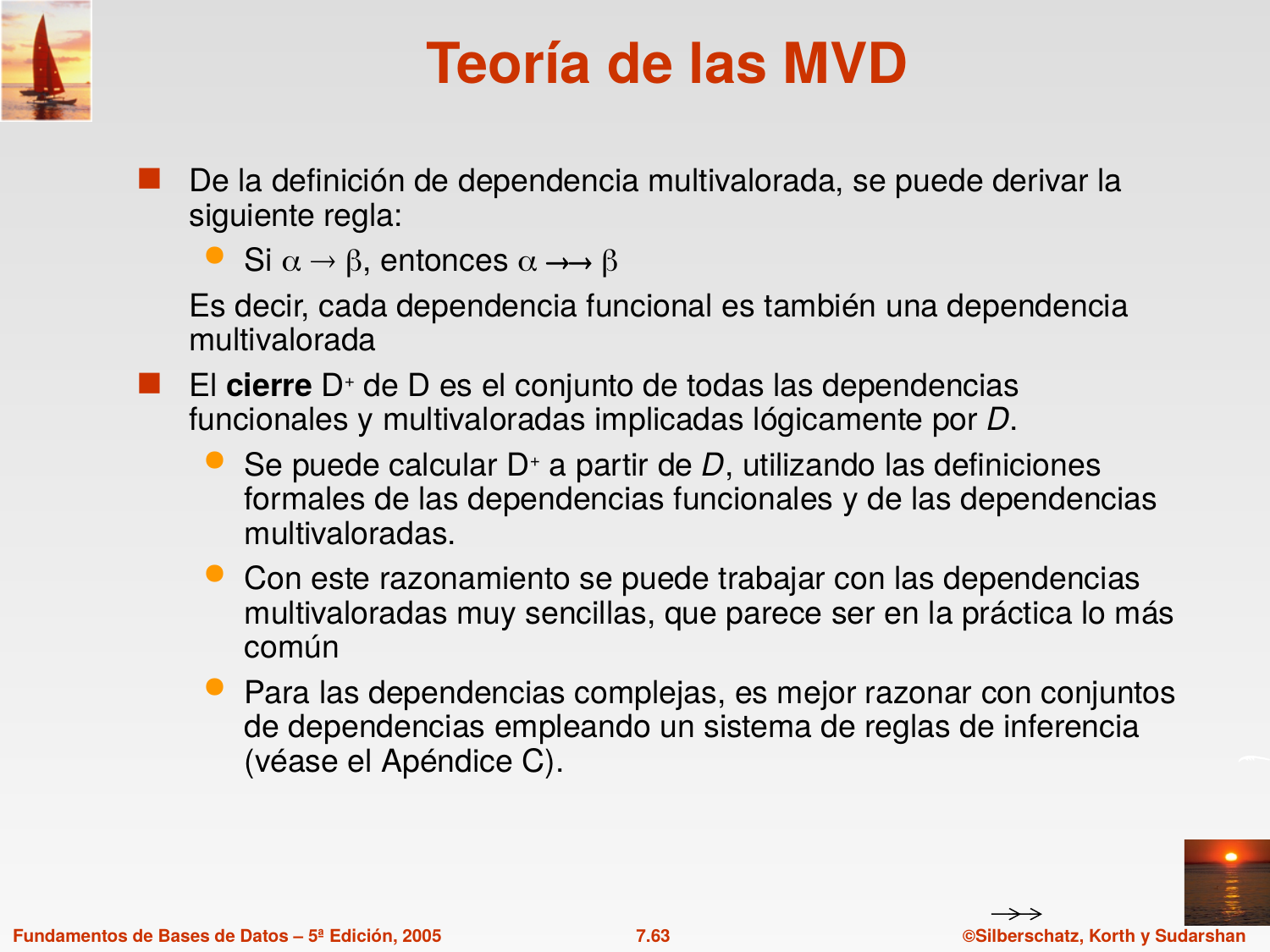

# Teoría de las MVD
De la definición de dependencia multivalorada, se puede derivar la siguiente regla:
Si α → β, entonces α →→ β
	Es decir, cada dependencia funcional es también una dependencia multivalorada
El cierre D+ de D es el conjunto de todas las dependencias funcionales y multivaloradas implicadas lógicamente por D.
Se puede calcular D+ a partir de D, utilizando las definiciones formales de las dependencias funcionales y de las dependencias multivaloradas.
Con este razonamiento se puede trabajar con las dependencias multivaloradas muy sencillas, que parece ser en la práctica lo más común
Para las dependencias complejas, es mejor razonar con conjuntos de dependencias empleando un sistema de reglas de inferencia (véase el Apéndice C).